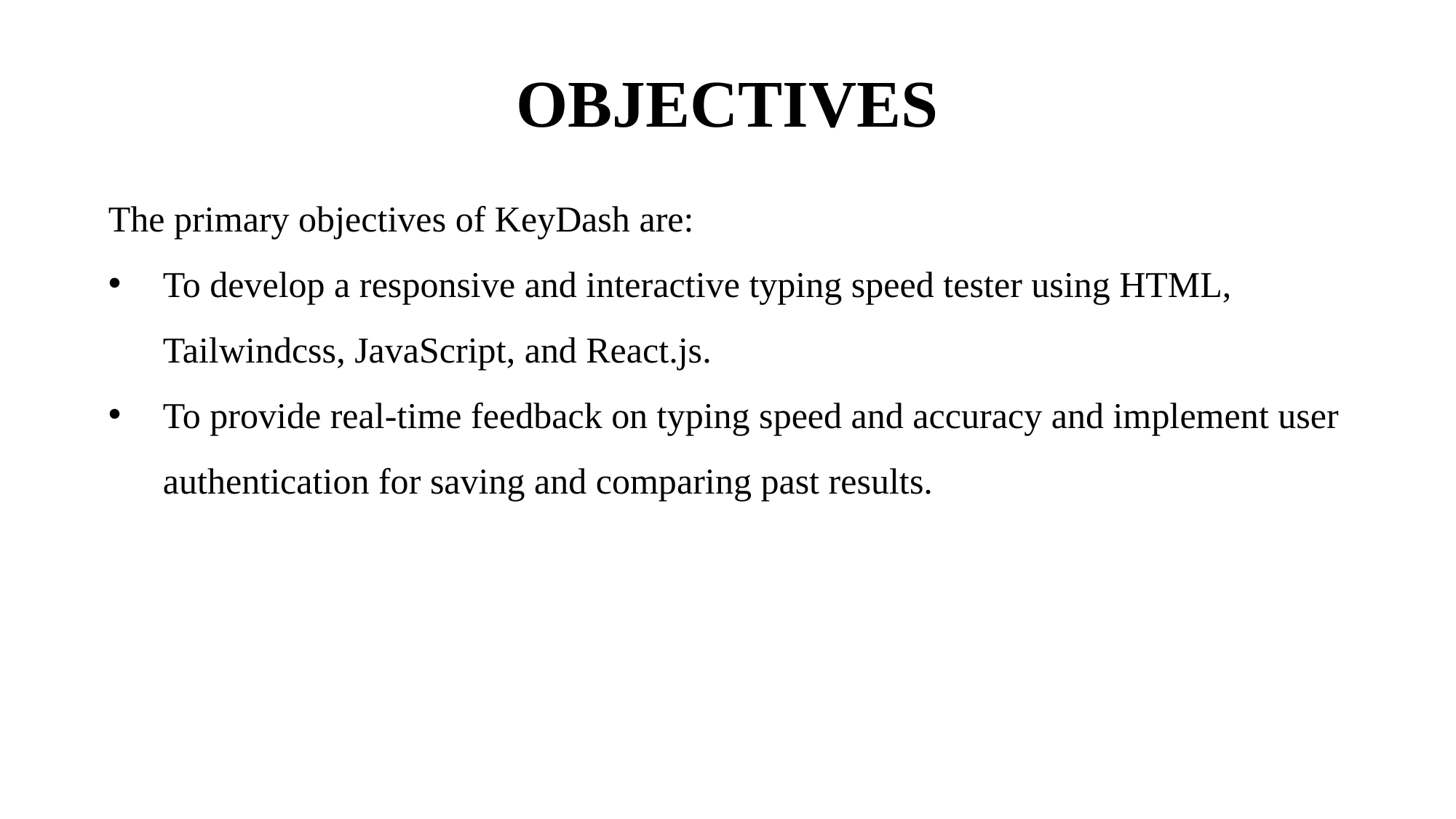

OBJECTIVES
The primary objectives of KeyDash are:
To develop a responsive and interactive typing speed tester using HTML, Tailwindcss, JavaScript, and React.js.
To provide real-time feedback on typing speed and accuracy and implement user authentication for saving and comparing past results.